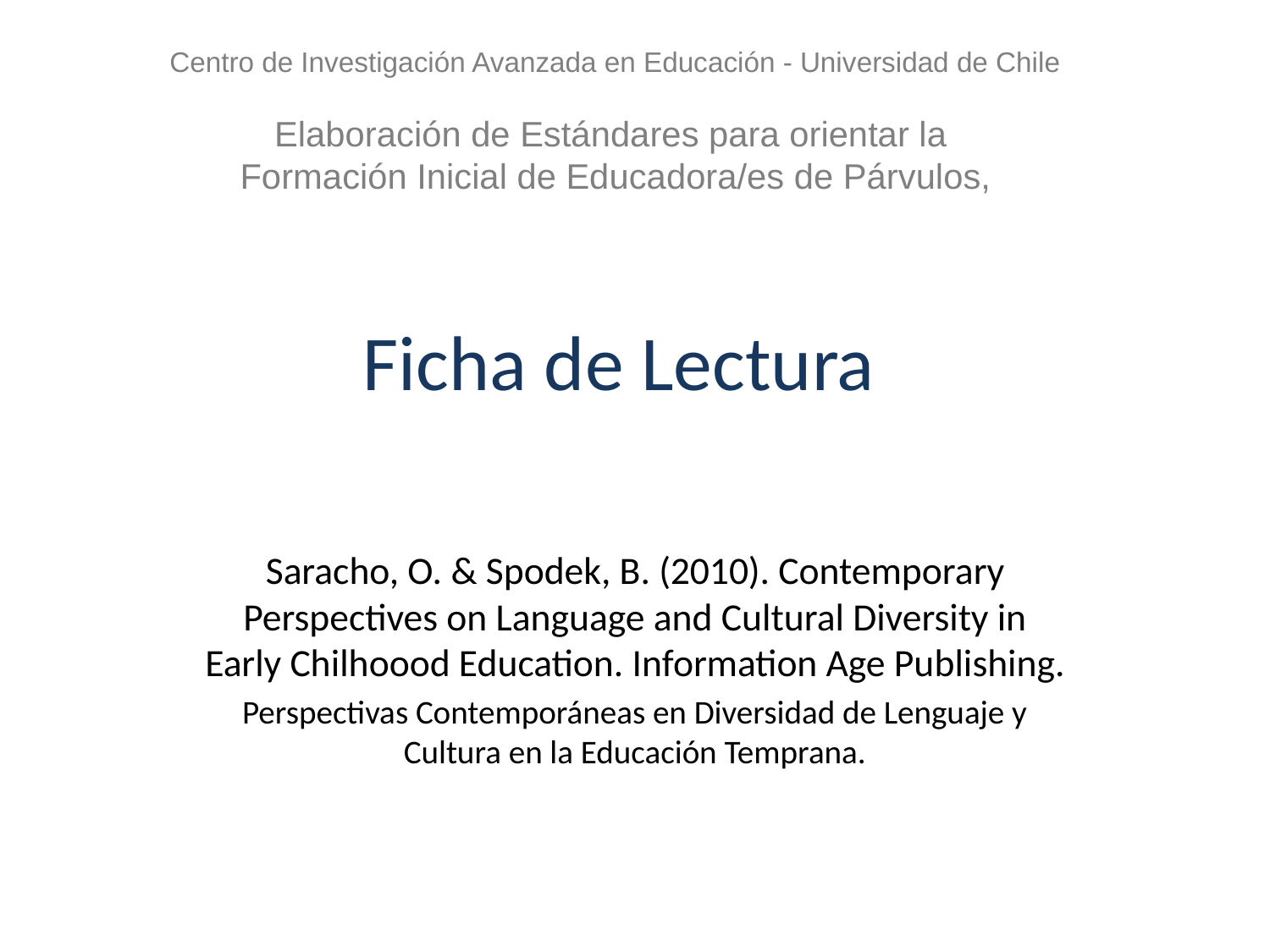

Centro de Investigación Avanzada en Educación - Universidad de Chile

Elaboración de Estándares para orientar la
Formación Inicial de Educadora/es de Párvulos,
# Ficha de Lectura
Saracho, O. & Spodek, B. (2010). Contemporary Perspectives on Language and Cultural Diversity in Early Chilhoood Education. Information Age Publishing.
Perspectivas Contemporáneas en Diversidad de Lenguaje y Cultura en la Educación Temprana.